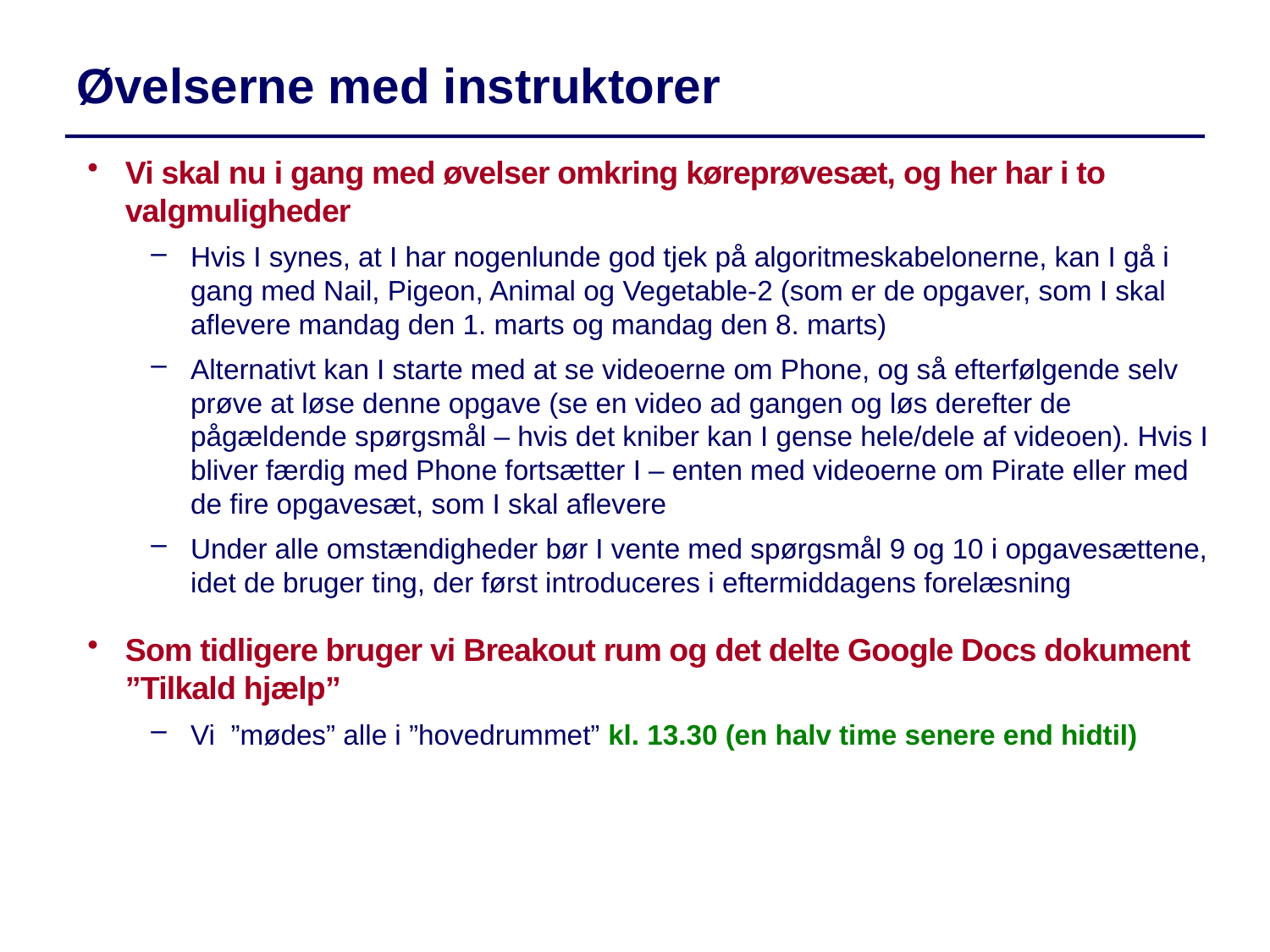

Øvelserne med instruktorer
Vi skal nu i gang med øvelser omkring køreprøvesæt, og her har i to valgmuligheder
Hvis I synes, at I har nogenlunde god tjek på algoritmeskabelonerne, kan I gå i gang med Nail, Pigeon, Animal og Vegetable-2 (som er de opgaver, som I skal aflevere mandag den 1. marts og mandag den 8. marts)
Alternativt kan I starte med at se videoerne om Phone, og så efterfølgende selv prøve at løse denne opgave (se en video ad gangen og løs derefter de pågældende spørgsmål – hvis det kniber kan I gense hele/dele af videoen). Hvis I bliver færdig med Phone fortsætter I – enten med videoerne om Pirate eller med de fire opgavesæt, som I skal aflevere
Under alle omstændigheder bør I vente med spørgsmål 9 og 10 i opgavesættene, idet de bruger ting, der først introduceres i eftermiddagens forelæsning
Som tidligere bruger vi Breakout rum og det delte Google Docs dokument ”Tilkald hjælp”
Vi  ”mødes” alle i ”hovedrummet” kl. 13.30 (en halv time senere end hidtil)